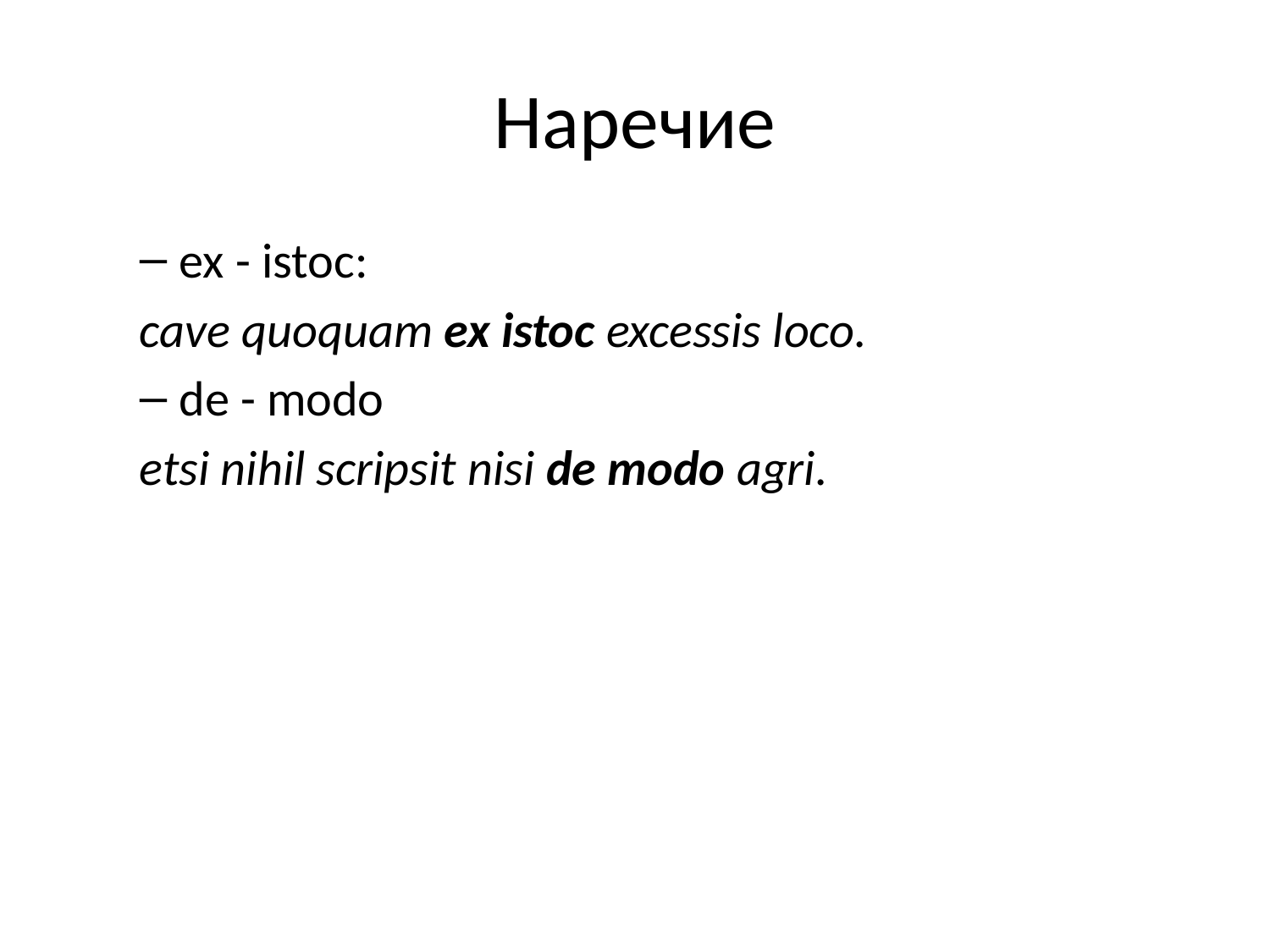

Наречие
ex - istoc:
cave quoquam ex istoc excessis loco.
de - modo
etsi nihil scripsit nisi de modo agri.